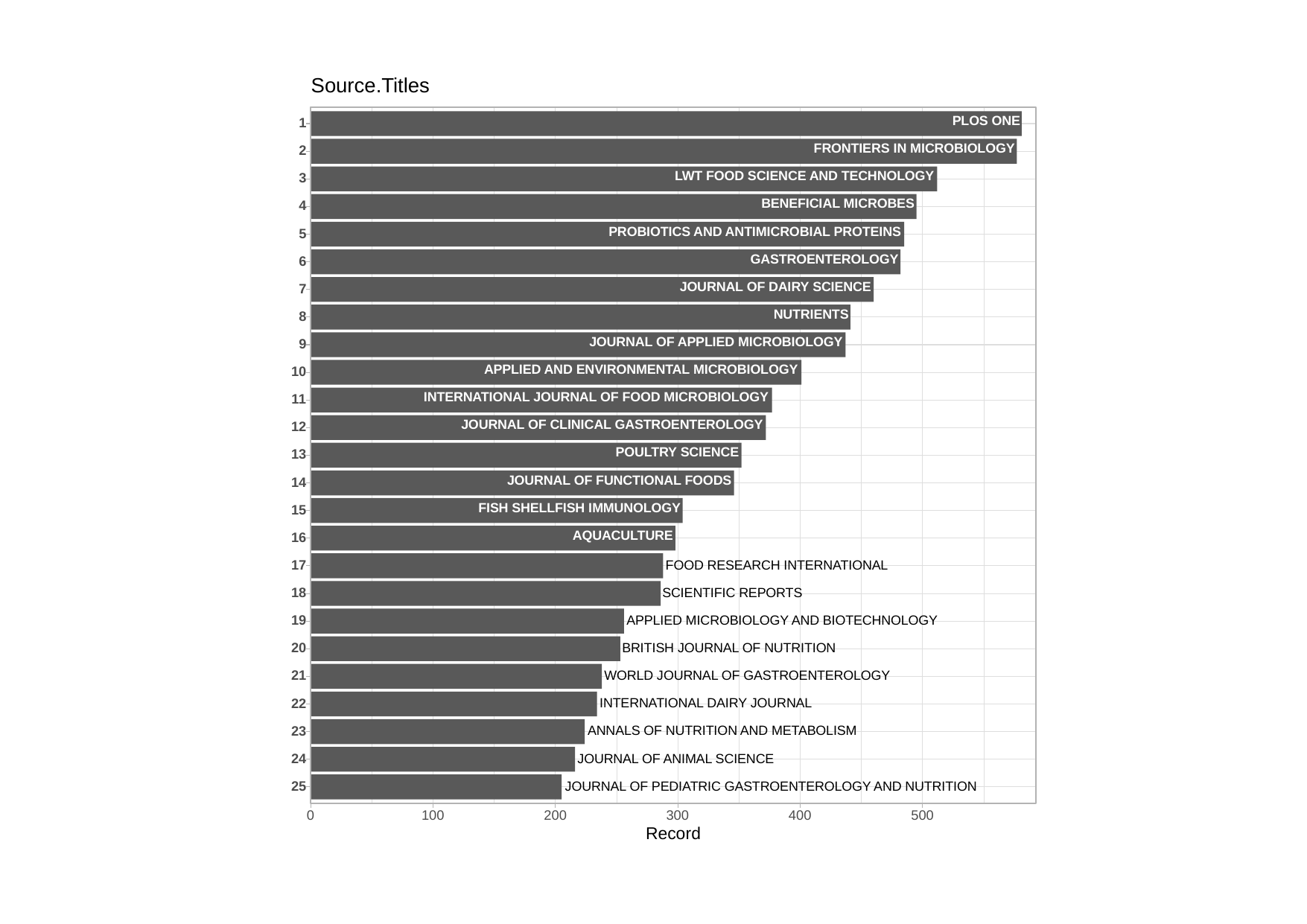

Source.Titles

PLOS ONE
1

FRONTIERS IN MICROBIOLOGY
2

LWT FOOD SCIENCE AND TECHNOLOGY
3

BENEFICIAL MICROBES
4

PROBIOTICS AND ANTIMICROBIAL PROTEINS
5

GASTROENTEROLOGY
6

JOURNAL OF DAIRY SCIENCE
7

NUTRIENTS
8

JOURNAL OF APPLIED MICROBIOLOGY
9

APPLIED AND ENVIRONMENTAL MICROBIOLOGY
10

INTERNATIONAL JOURNAL OF FOOD MICROBIOLOGY
11

JOURNAL OF CLINICAL GASTROENTEROLOGY
12

POULTRY SCIENCE
13

JOURNAL OF FUNCTIONAL FOODS
14

FISH SHELLFISH IMMUNOLOGY
15

AQUACULTURE
16

FOOD RESEARCH INTERNATIONAL
17

18
SCIENTIFIC REPORTS

19
APPLIED MICROBIOLOGY AND BIOTECHNOLOGY

20
BRITISH JOURNAL OF NUTRITION

WORLD JOURNAL OF GASTROENTEROLOGY
21

INTERNATIONAL DAIRY JOURNAL
22

23
ANNALS OF NUTRITION AND METABOLISM

JOURNAL OF ANIMAL SCIENCE
24

25
JOURNAL OF PEDIATRIC GASTROENTEROLOGY AND NUTRITION

300
0
100
200
400
500
Record